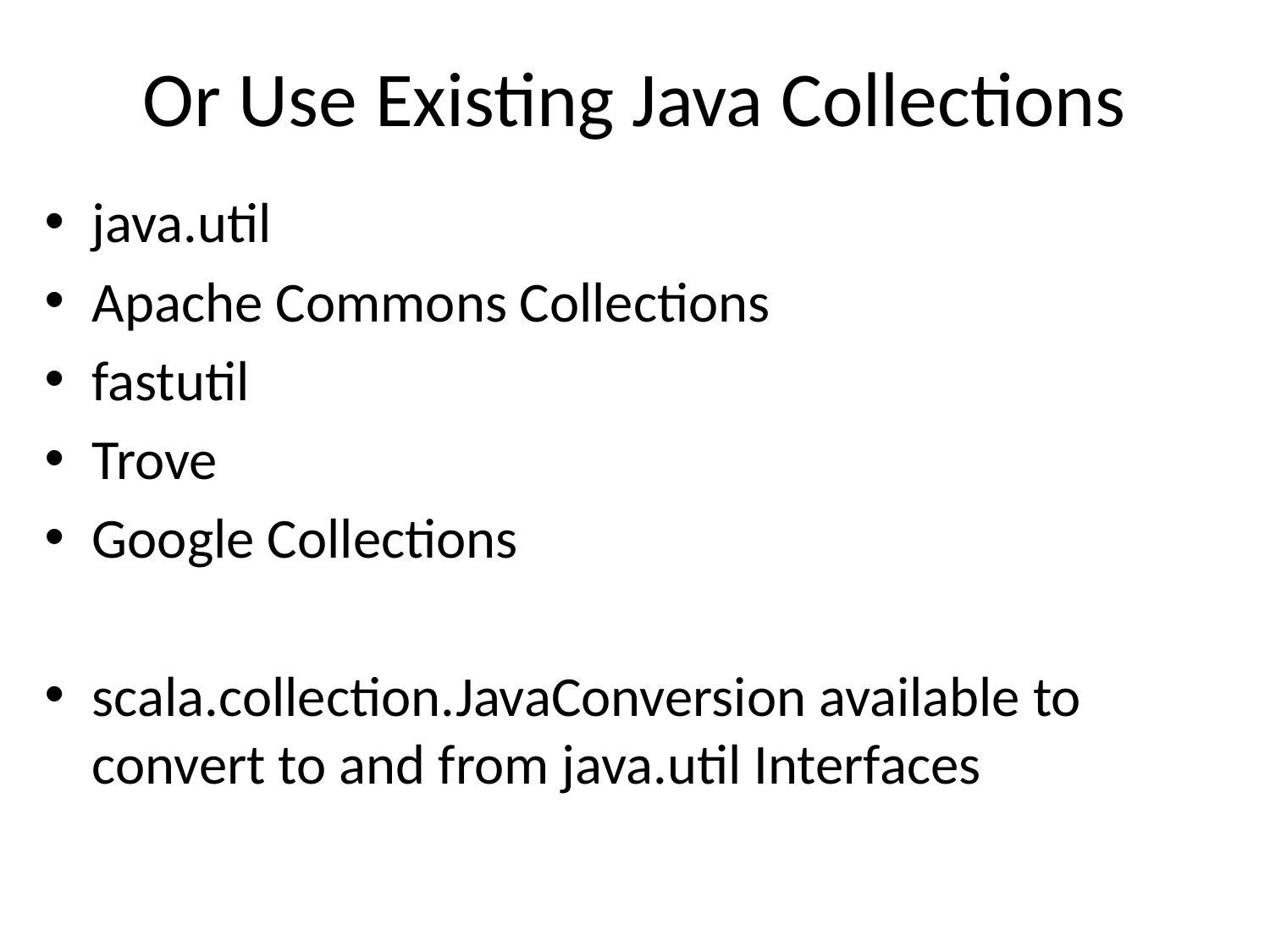

# Or Use Existing Java Collections
java.util
Apache Commons Collections
fastutil
Trove
Google Collections

scala.collection.JavaConversion available to convert to and from java.util Interfaces